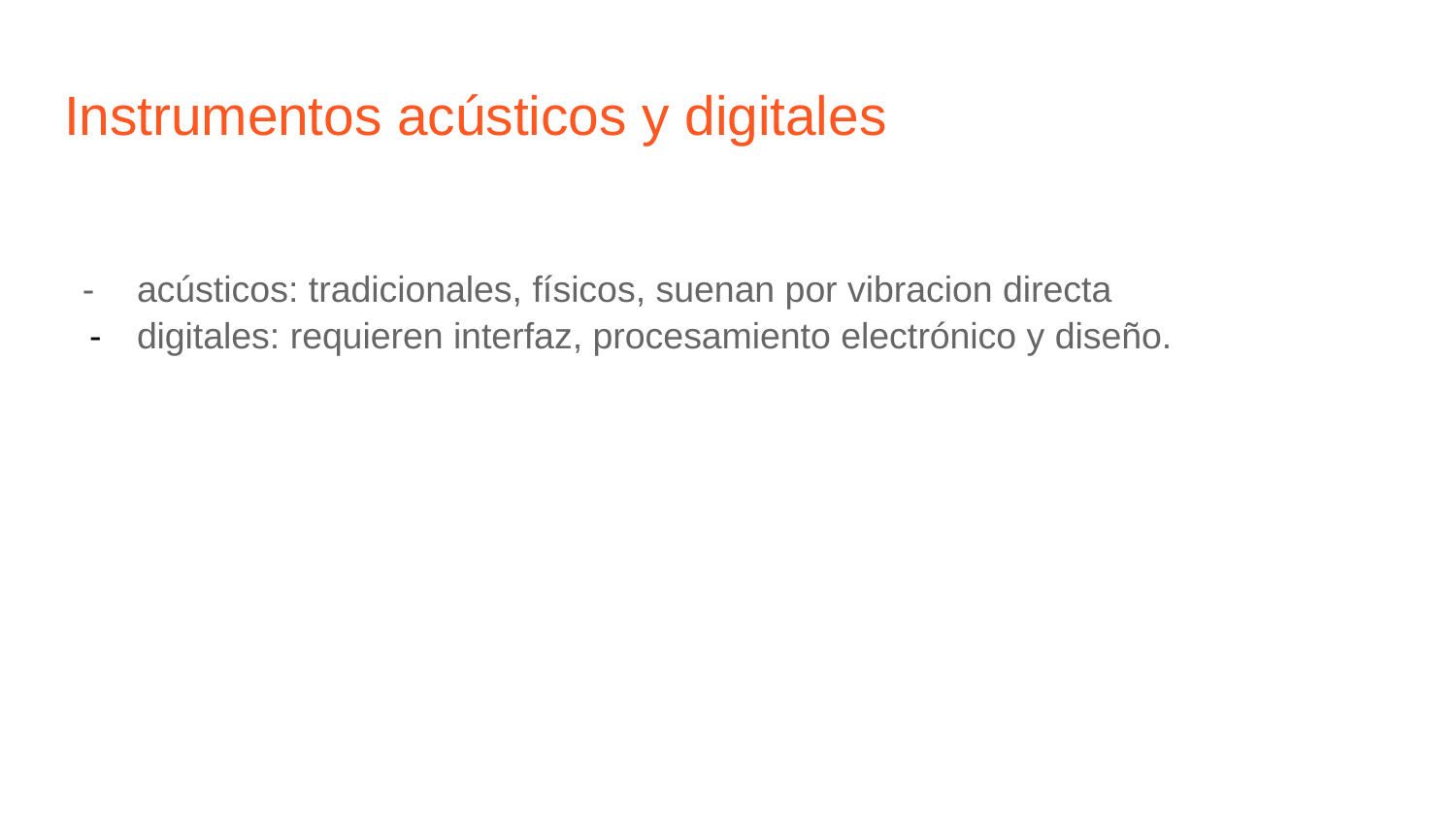

# Instrumentos acústicos y digitales

acústicos: tradicionales, físicos, suenan por vibracion directa
digitales: requieren interfaz, procesamiento electrónico y diseño.